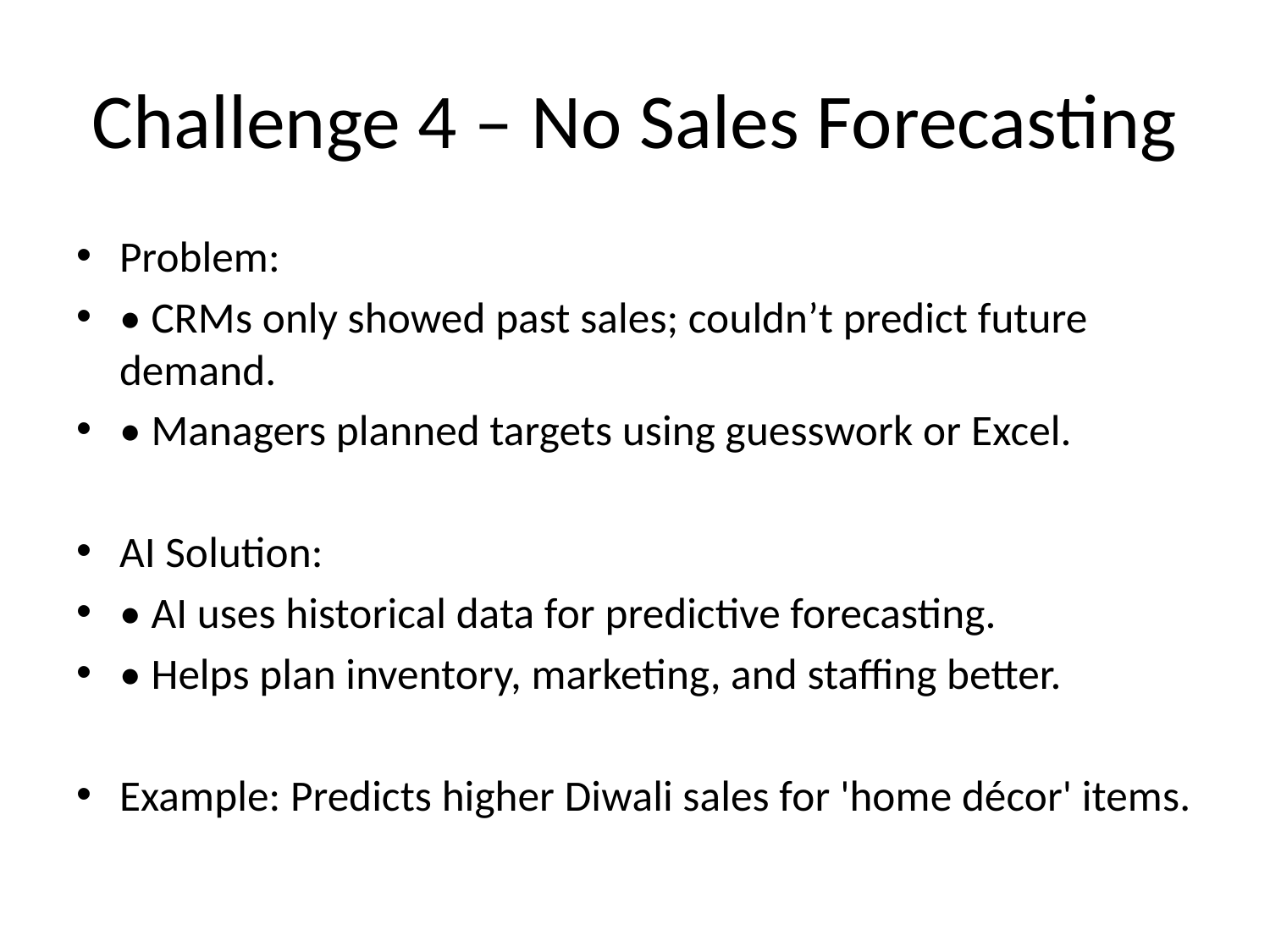

# Challenge 4 – No Sales Forecasting
Problem:
• CRMs only showed past sales; couldn’t predict future demand.
• Managers planned targets using guesswork or Excel.

AI Solution:
• AI uses historical data for predictive forecasting.
• Helps plan inventory, marketing, and staffing better.

Example: Predicts higher Diwali sales for 'home décor' items.